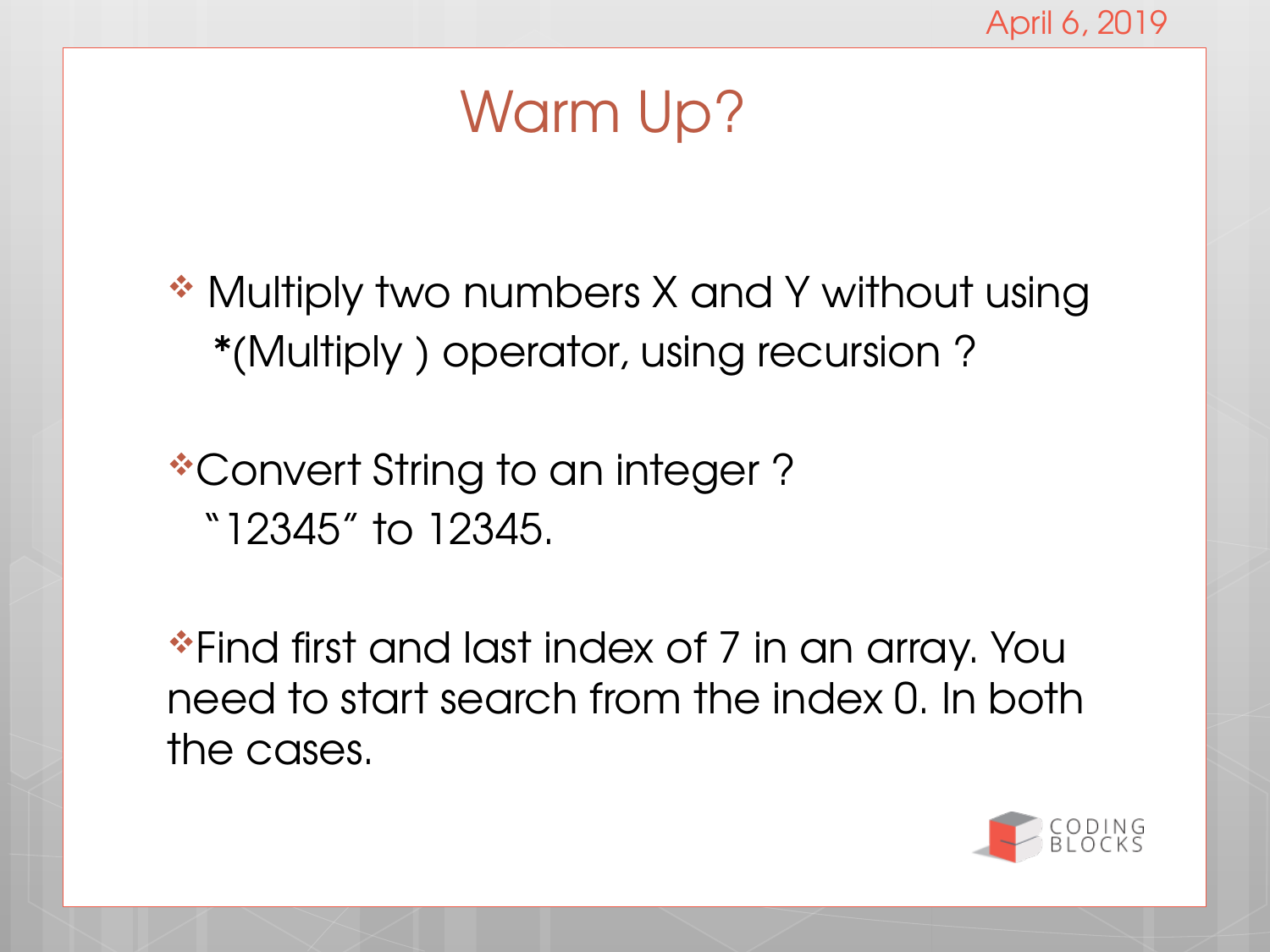

April 6, 2019
# Warm Up?

 Multiply two numbers X and Y without using
    *(Multiply ) operator, using recursion ?

Convert String to an integer ?
   “12345” to 12345.

Find first and last index of 7 in an array. You need to start search from the index 0. In both the cases.